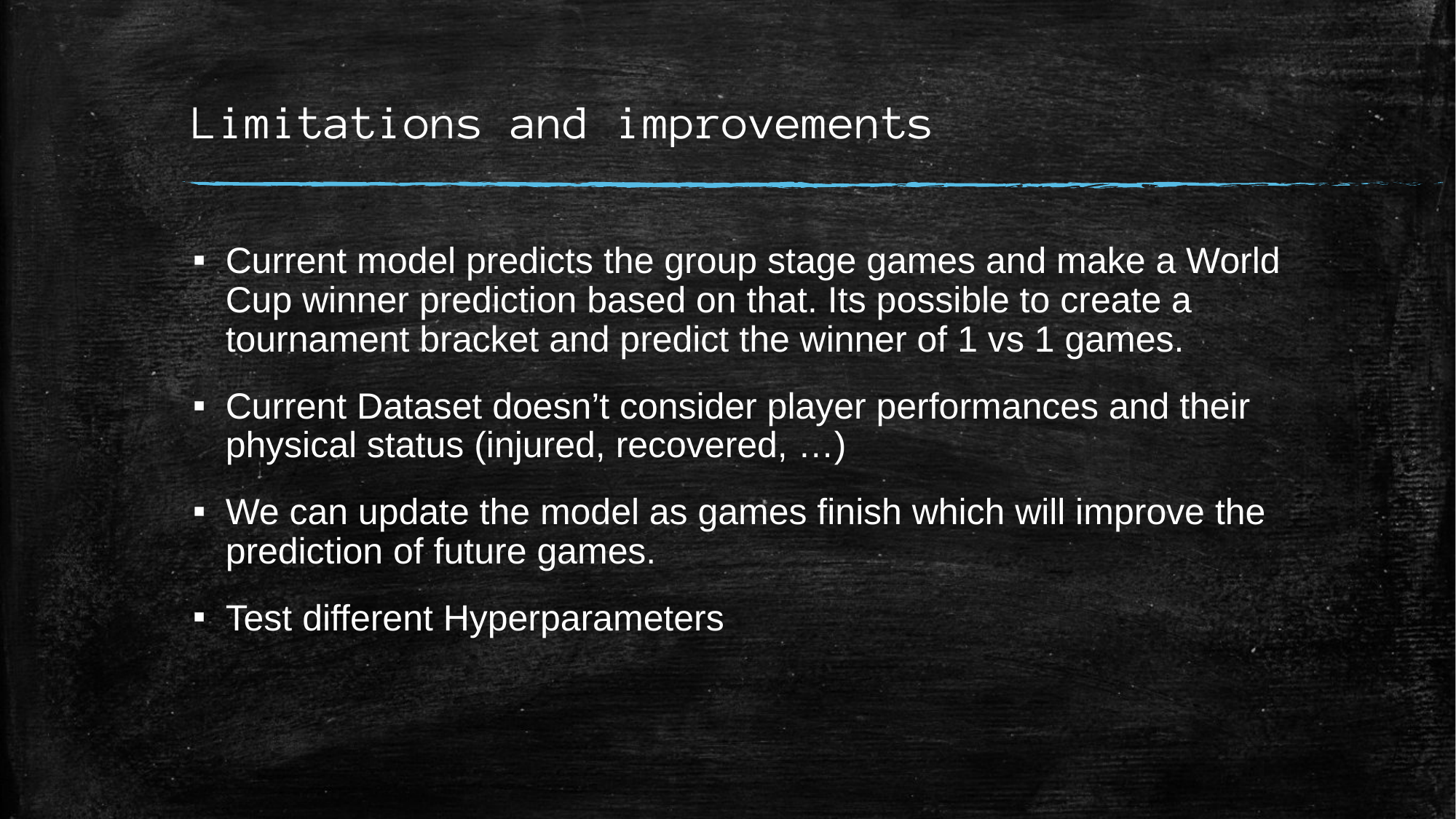

# Limitations and improvements
Current model predicts the group stage games and make a World Cup winner prediction based on that. Its possible to create a tournament bracket and predict the winner of 1 vs 1 games.
Current Dataset doesn’t consider player performances and their physical status (injured, recovered, …)
We can update the model as games finish which will improve the prediction of future games.
Test different Hyperparameters